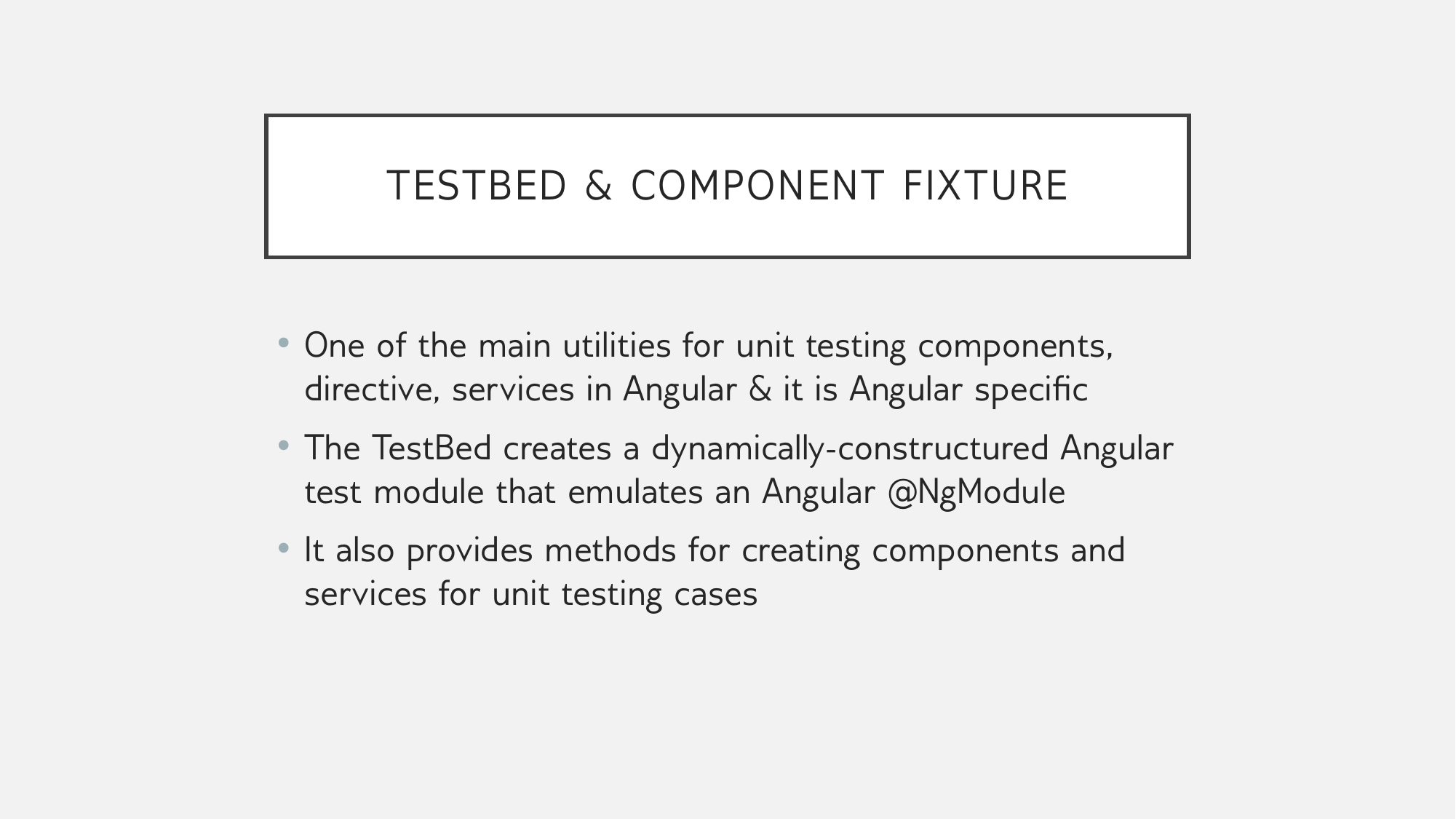

# Testbed & component fixture
One of the main utilities for unit testing components, directive, services in Angular & it is Angular specific
The TestBed creates a dynamically-constructured Angular test module that emulates an Angular @NgModule
It also provides methods for creating components and services for unit testing cases